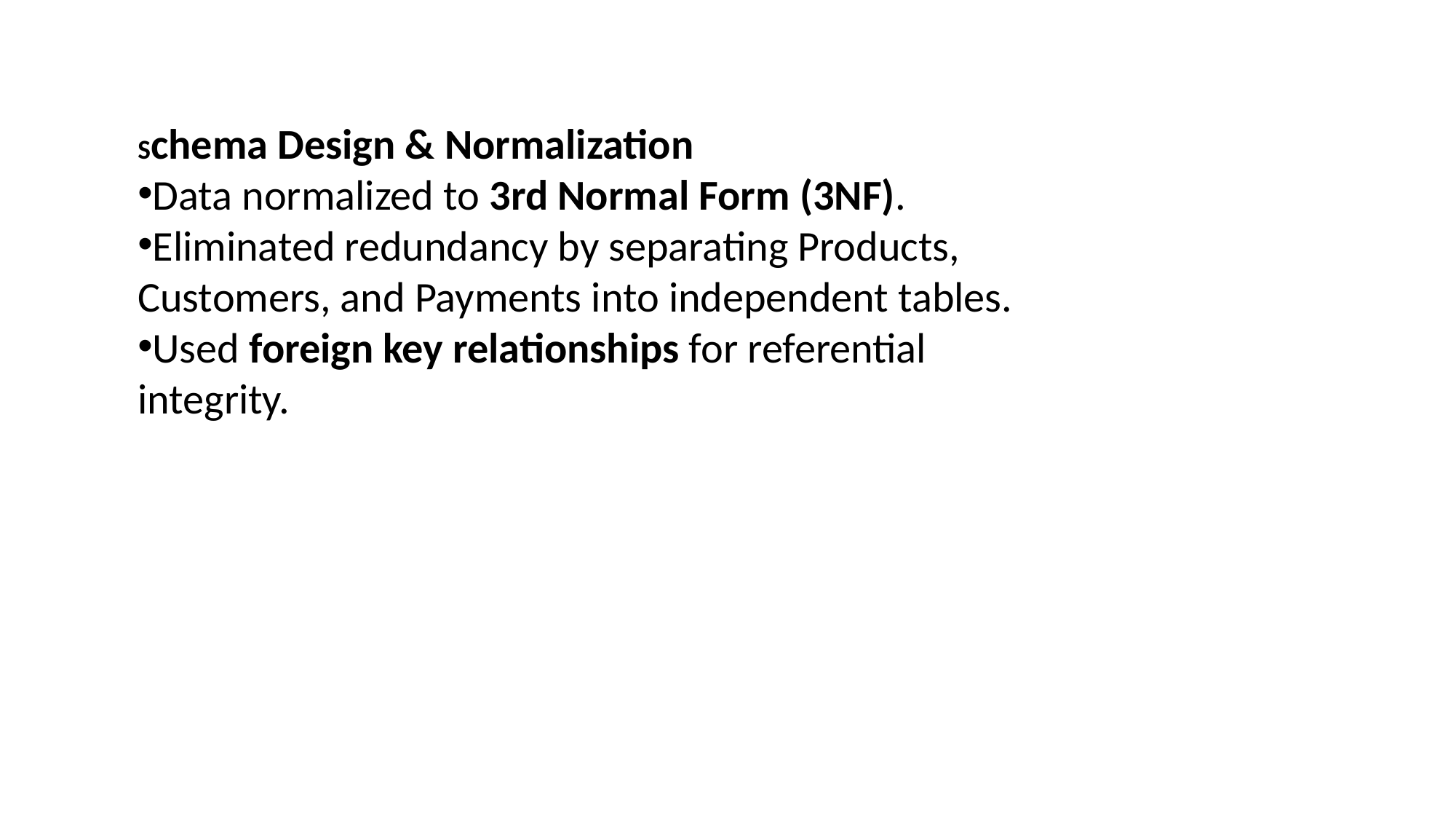

Schema Design & Normalization
Data normalized to 3rd Normal Form (3NF).
Eliminated redundancy by separating Products, Customers, and Payments into independent tables.
Used foreign key relationships for referential integrity.